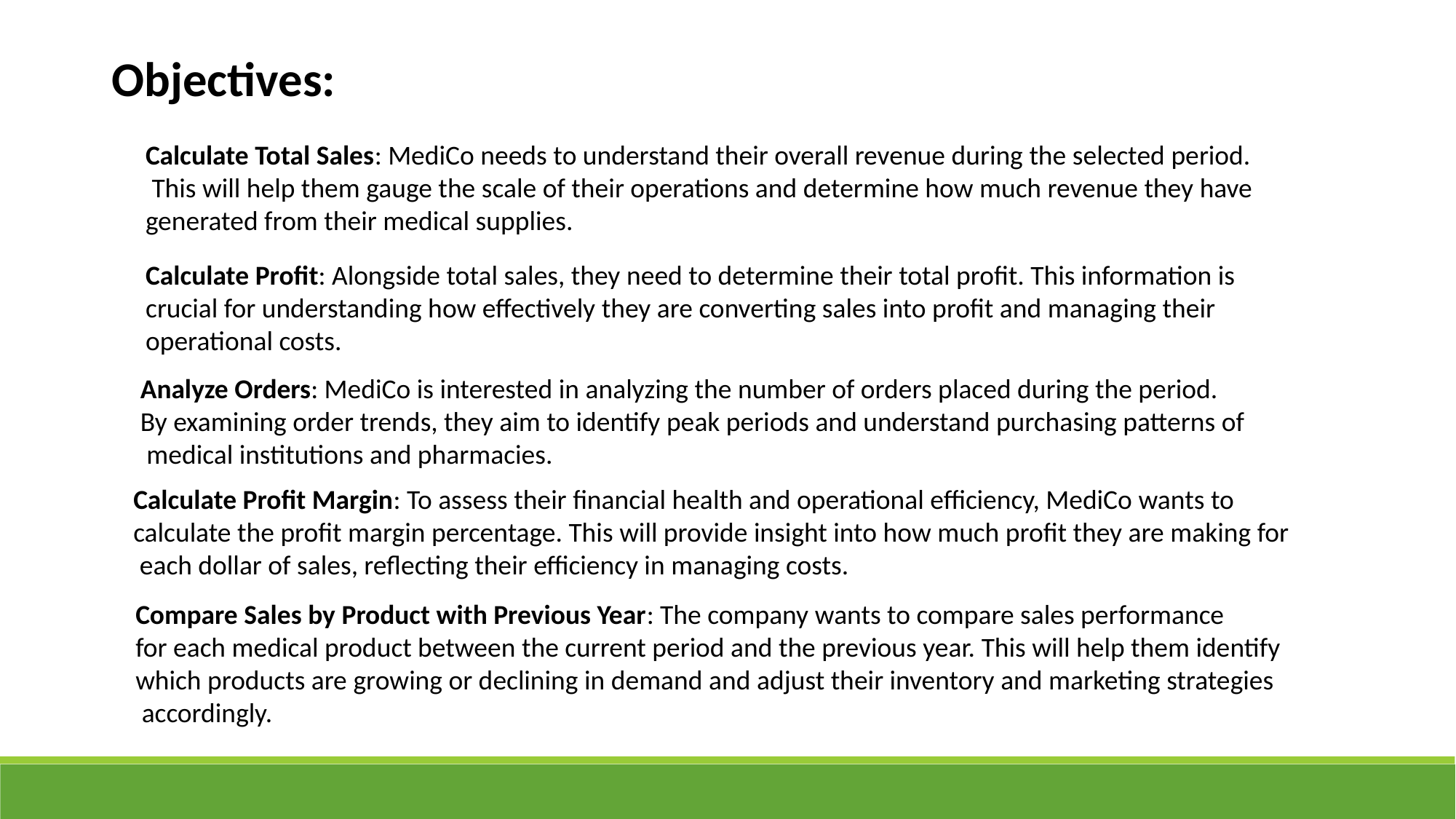

Objectives:
Calculate Total Sales: MediCo needs to understand their overall revenue during the selected period.
 This will help them gauge the scale of their operations and determine how much revenue they have
generated from their medical supplies.
Calculate Profit: Alongside total sales, they need to determine their total profit. This information is
crucial for understanding how effectively they are converting sales into profit and managing their
operational costs.
Analyze Orders: MediCo is interested in analyzing the number of orders placed during the period.
By examining order trends, they aim to identify peak periods and understand purchasing patterns of
 medical institutions and pharmacies.
Calculate Profit Margin: To assess their financial health and operational efficiency, MediCo wants to
calculate the profit margin percentage. This will provide insight into how much profit they are making for
 each dollar of sales, reflecting their efficiency in managing costs.
Compare Sales by Product with Previous Year: The company wants to compare sales performance
for each medical product between the current period and the previous year. This will help them identify
which products are growing or declining in demand and adjust their inventory and marketing strategies
 accordingly.